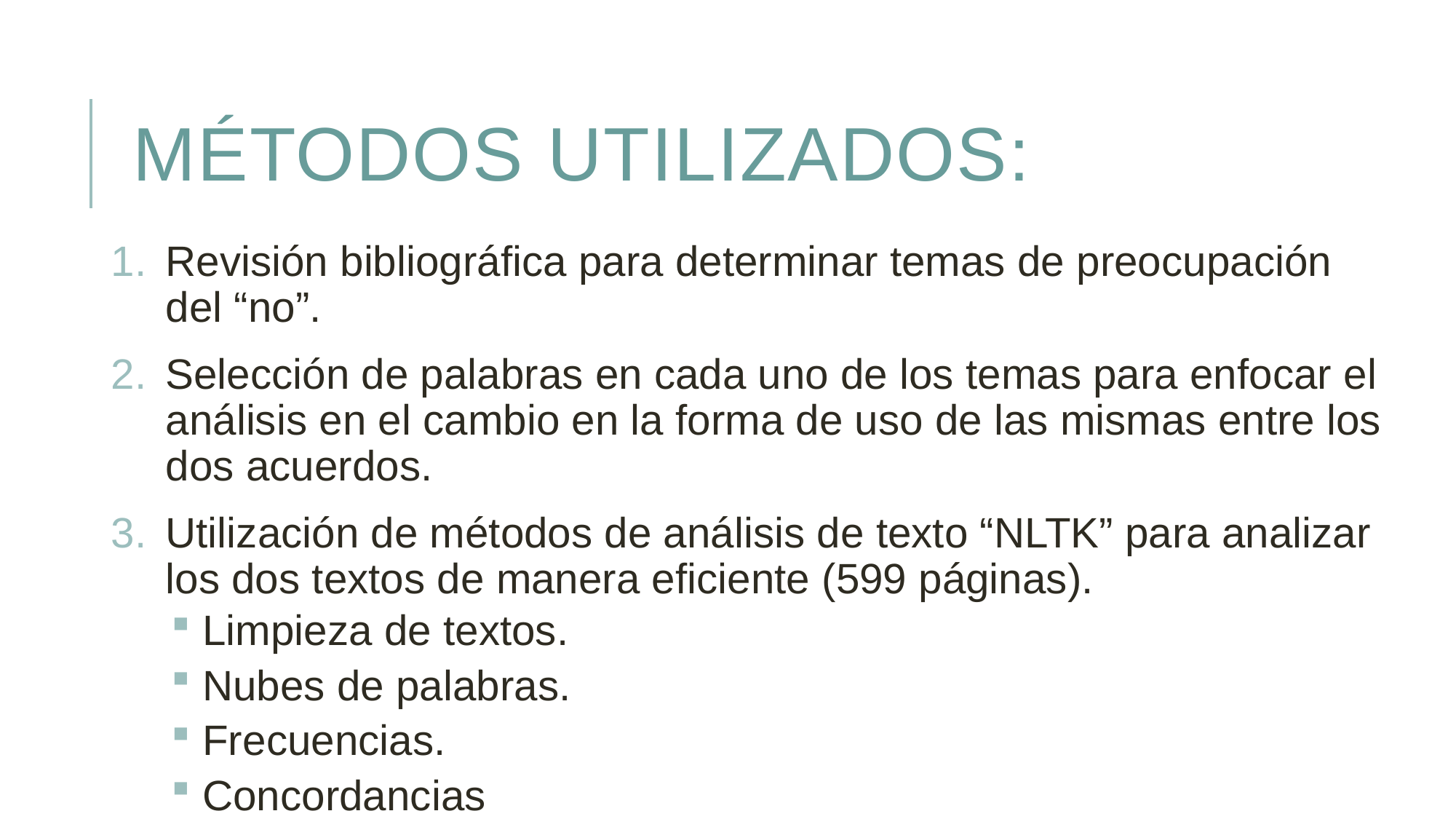

# MÉTODOS UTILIZADOS:
Revisión bibliográfica para determinar temas de preocupación del “no”.
Selección de palabras en cada uno de los temas para enfocar el análisis en el cambio en la forma de uso de las mismas entre los dos acuerdos.
Utilización de métodos de análisis de texto “NLTK” para analizar los dos textos de manera eficiente (599 páginas).
Limpieza de textos.
Nubes de palabras.
Frecuencias.
Concordancias